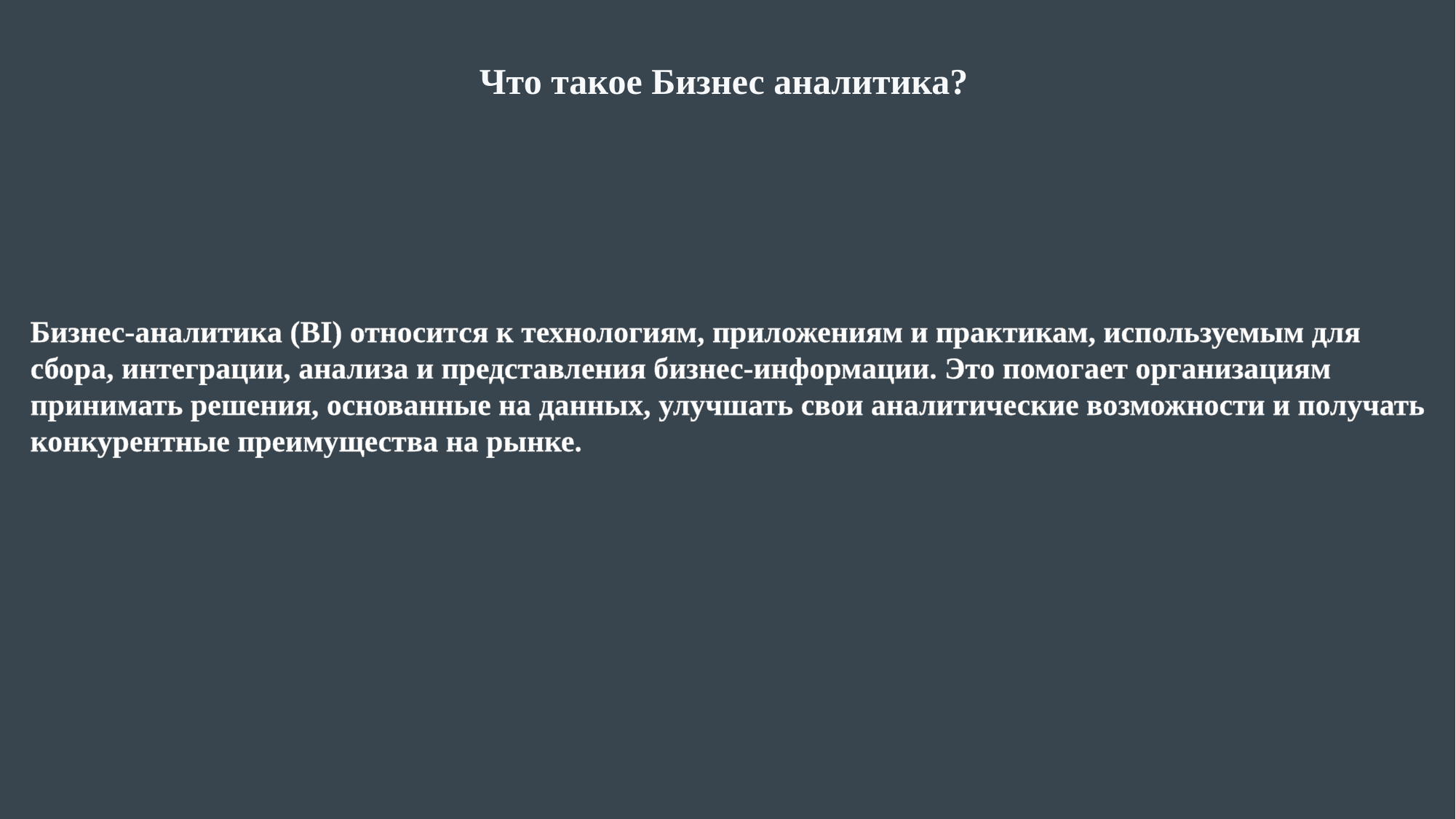

Что такое Бизнес аналитика?
Бизнес-аналитика (BI) относится к технологиям, приложениям и практикам, используемым для сбора, интеграции, анализа и представления бизнес-информации. Это помогает организациям принимать решения, основанные на данных, улучшать свои аналитические возможности и получать конкурентные преимущества на рынке.